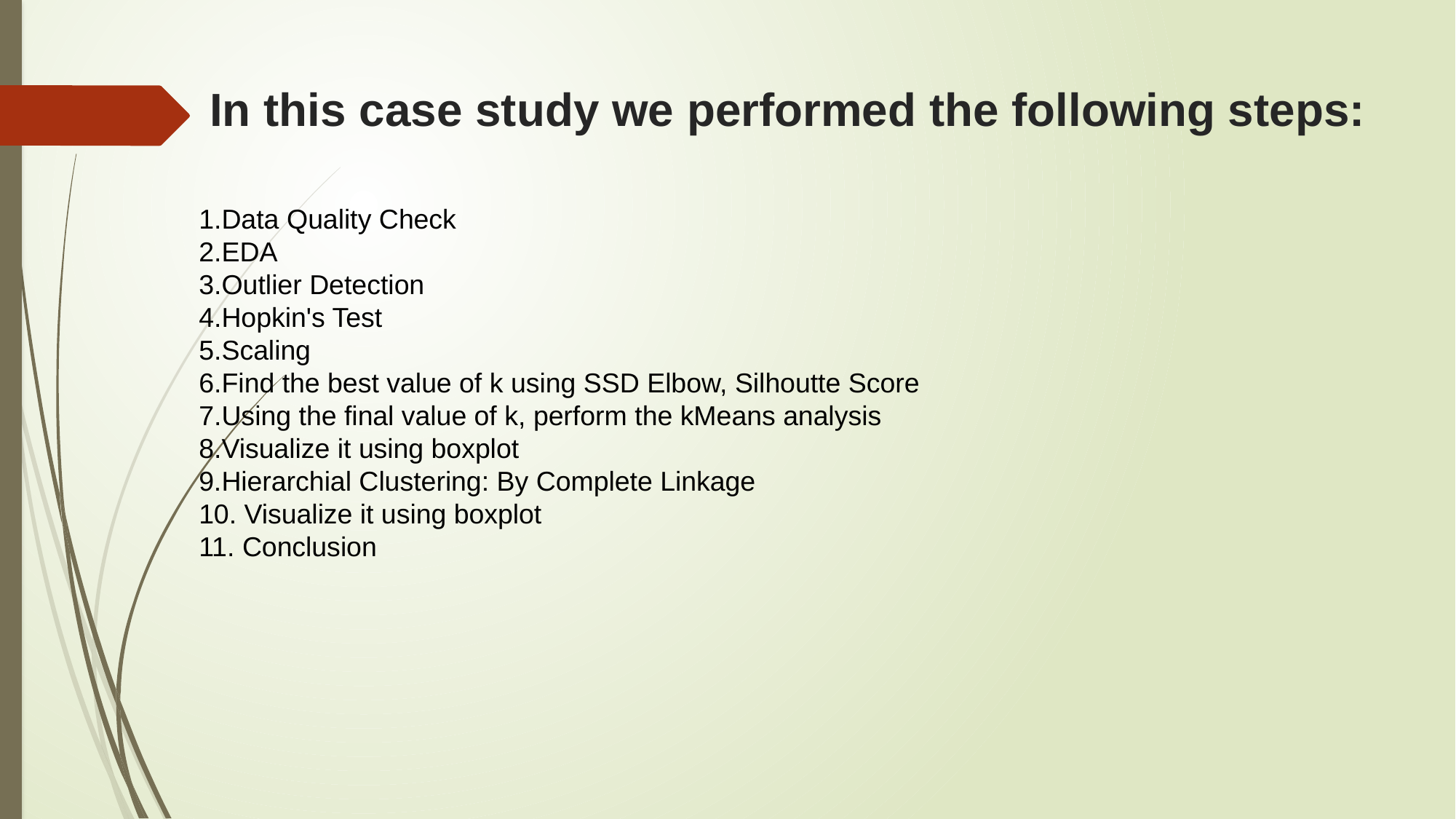

# In this case study we performed the following steps:

Data Quality Check
EDA
Outlier Detection
Hopkin's Test
Scaling
Find the best value of k using SSD Elbow, Silhoutte Score
Using the final value of k, perform the kMeans analysis
Visualize it using boxplot
9.Hierarchial Clustering: By Complete Linkage
10. Visualize it using boxplot
11. Conclusion